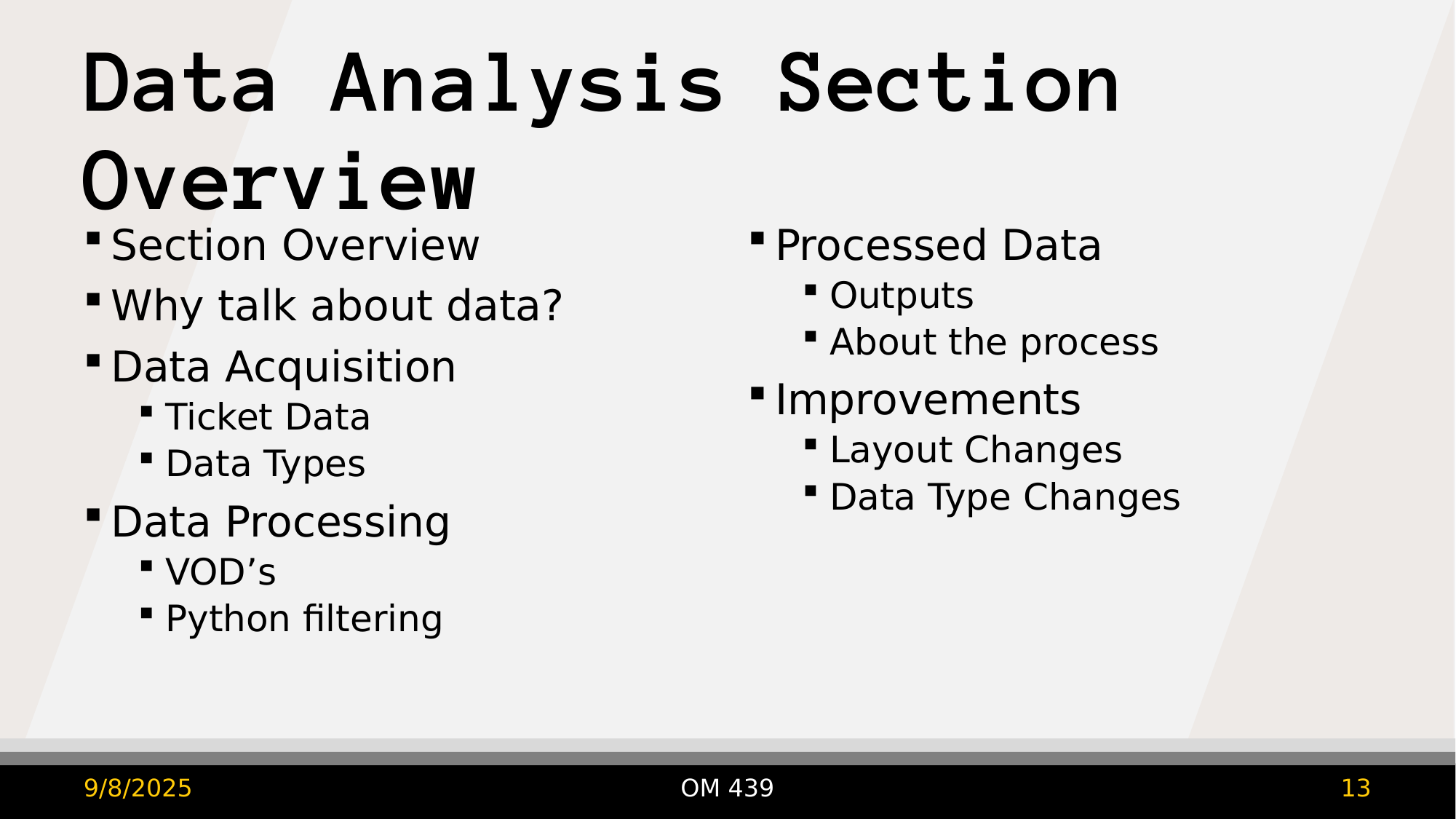

# Data Analysis Section Overview
Processed Data
Outputs
About the process
Improvements
Layout Changes
Data Type Changes
Section Overview
Why talk about data?
Data Acquisition
Ticket Data
Data Types
Data Processing
VOD’s
Python filtering

OM 439
9/8/2025
13